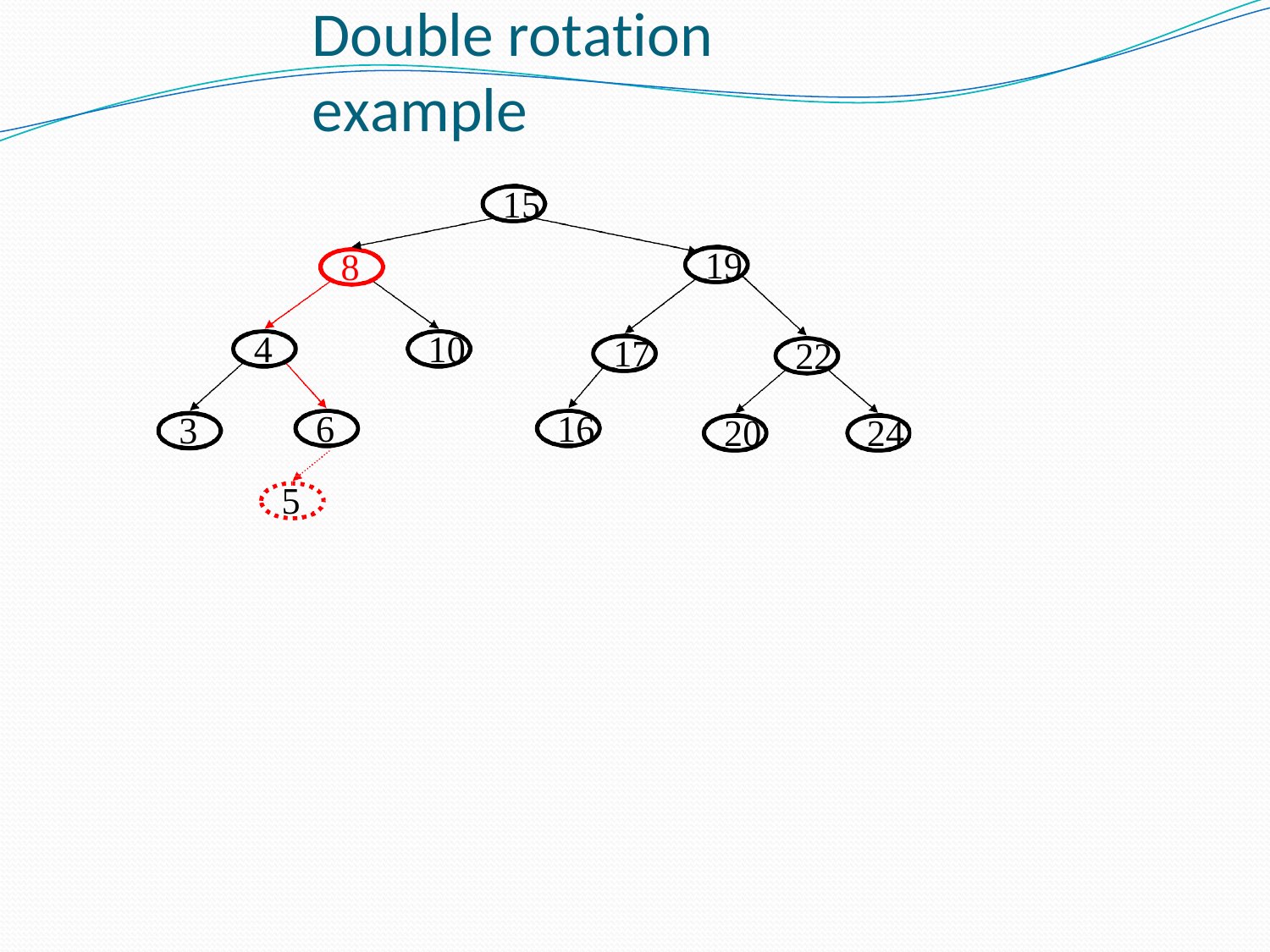

# Double rotation example
15

19
8
4
10
17
22
6
16
3
20
24
5
Advanced Data Structures